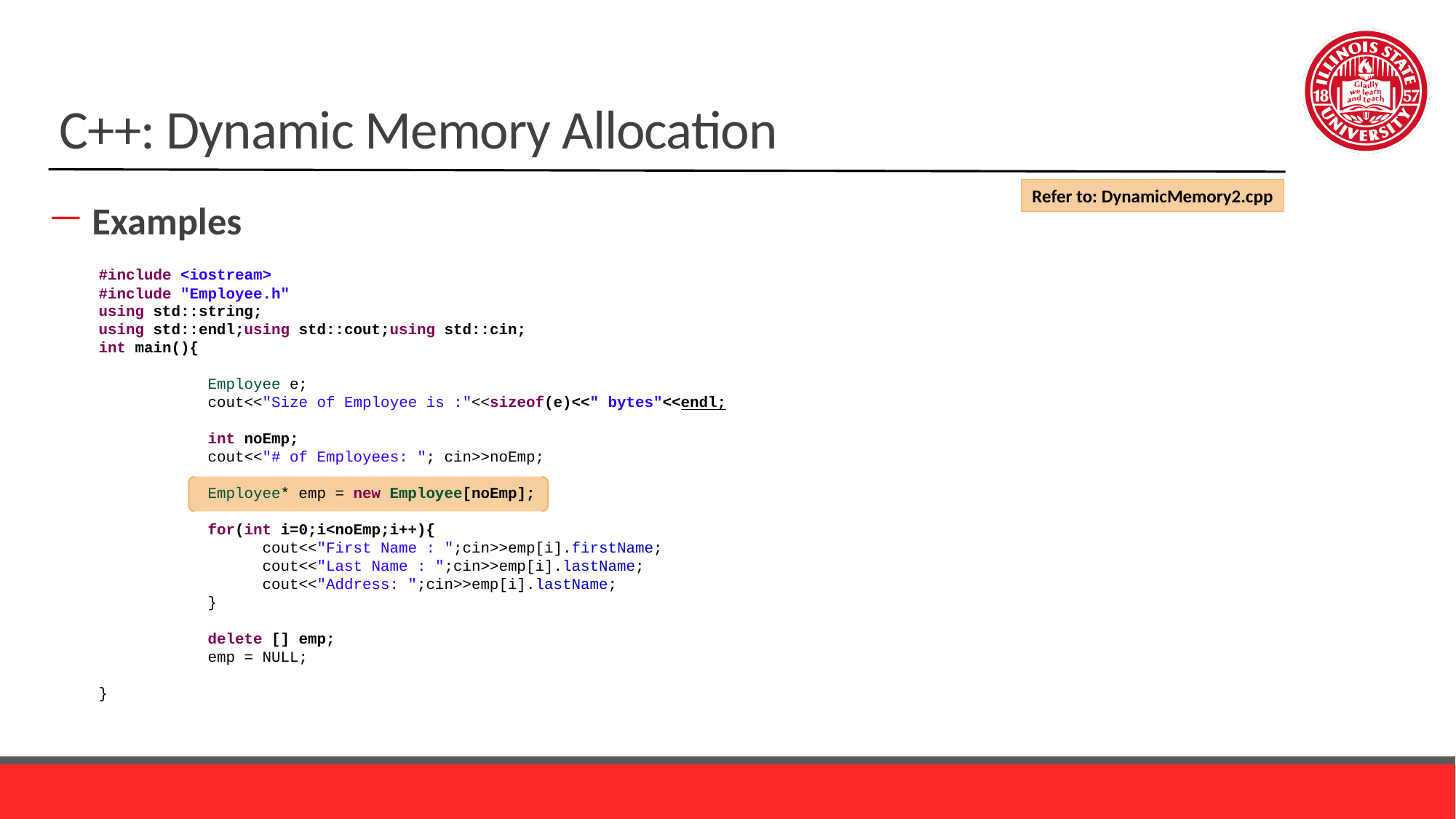

# C++: Dynamic Memory Allocation
Refer to: DynamicMemory2.cpp
Examples
#include <iostream>
#include "Employee.h"
using std::string;
using std::endl;using std::cout;using std::cin;
int main(){

	Employee e;
	cout<<"Size of Employee is :"<<sizeof(e)<<" bytes"<<endl;

	int noEmp;
	cout<<"# of Employees: "; cin>>noEmp;

	Employee* emp = new Employee[noEmp];

for(int i=0;i<noEmp;i++){
cout<<"First Name : ";cin>>emp[i].firstName;
cout<<"Last Name : ";cin>>emp[i].lastName;
cout<<"Address: ";cin>>emp[i].lastName;
}

	delete [] emp;
	emp = NULL;

}